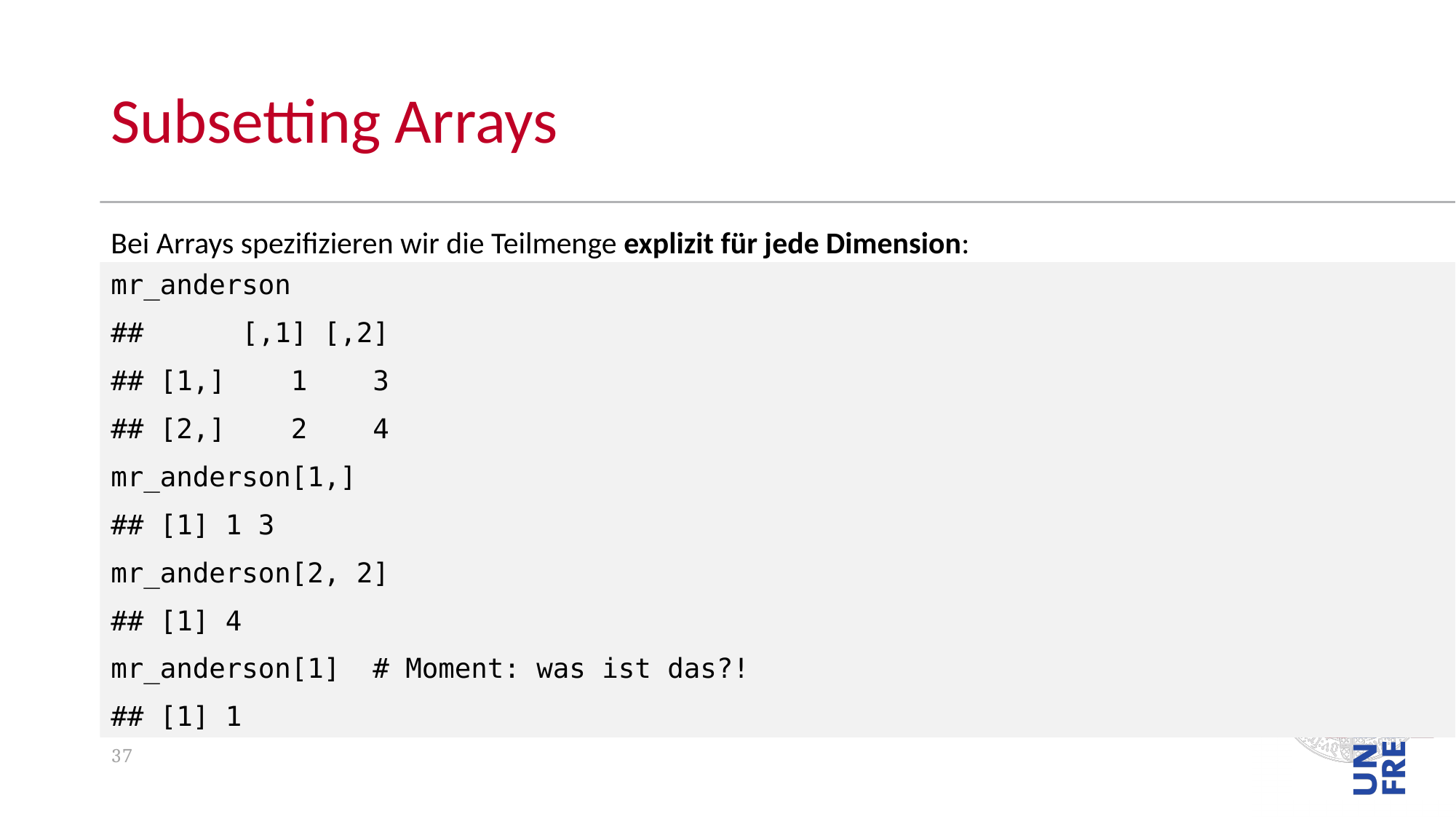

# Subsetting Arrays
Bei Arrays spezifizieren wir die Teilmenge explizit für jede Dimension:

mr_anderson
##      [,1] [,2]
## [1,]    1    3
## [2,]    2    4
mr_anderson[1,]
## [1] 1 3
mr_anderson[2, 2]
## [1] 4
mr_anderson[1]  # Moment: was ist das?!
## [1] 1

37